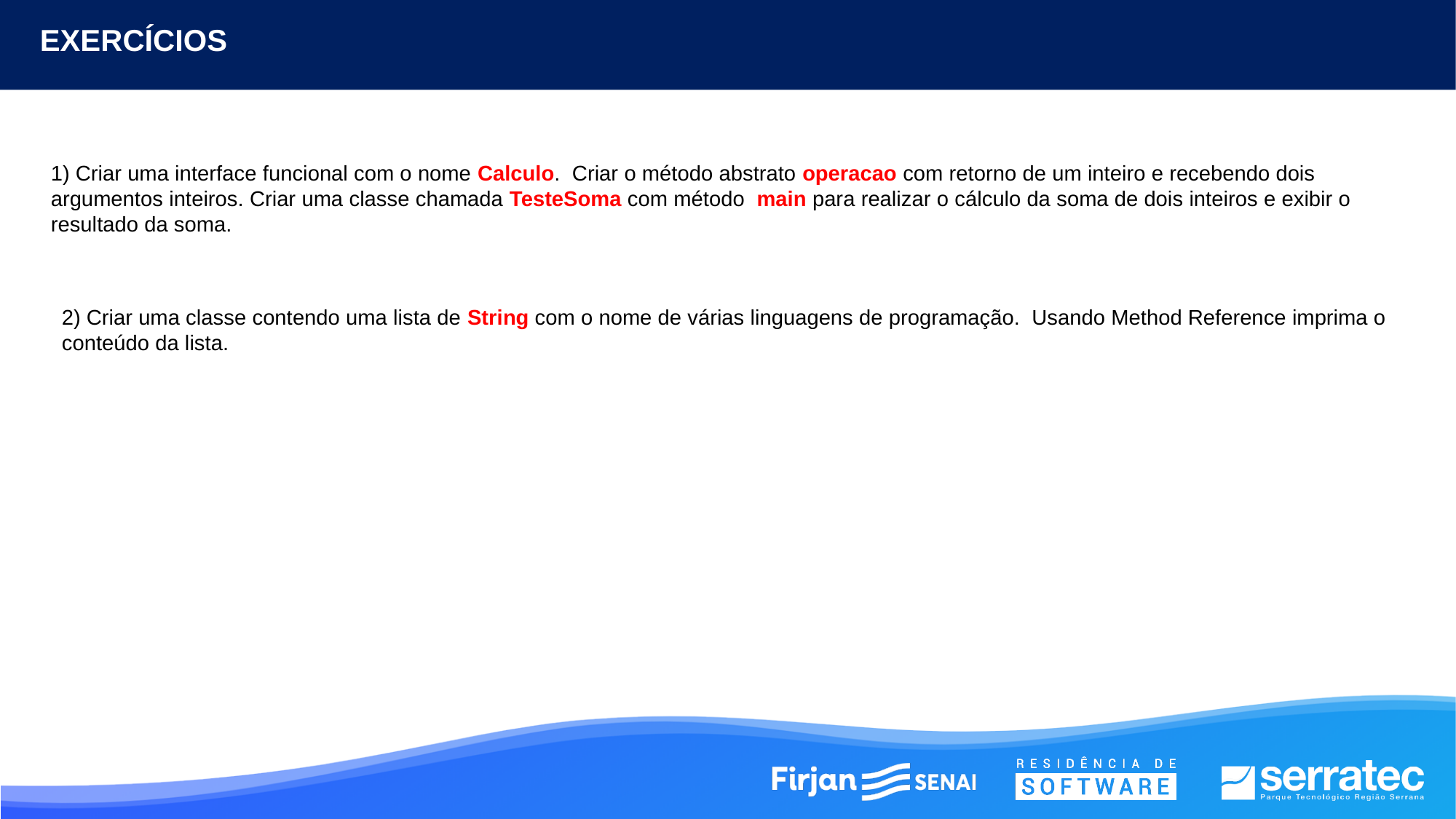

EXERCÍCIOS
1) Criar uma interface funcional com o nome Calculo.  Criar o método abstrato operacao com retorno de um inteiro e recebendo dois argumentos inteiros. Criar uma classe chamada TesteSoma com método  main para realizar o cálculo da soma de dois inteiros e exibir o resultado da soma.
2) Criar uma classe contendo uma lista de String com o nome de várias linguagens de programação.  Usando Method Reference imprima o conteúdo da lista.